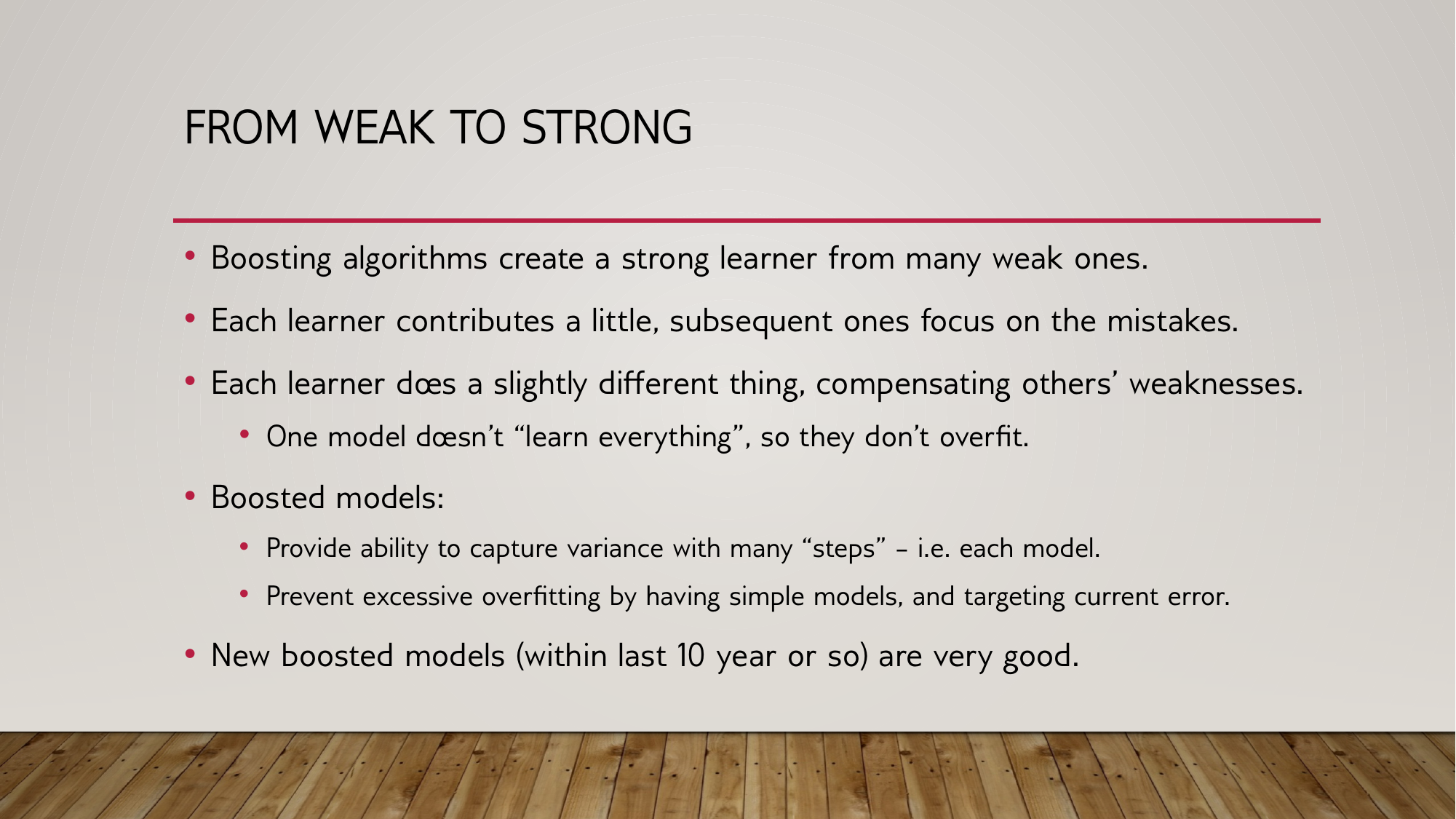

# From Weak to Strong
Boosting algorithms create a strong learner from many weak ones.
Each learner contributes a little, subsequent ones focus on the mistakes.
Each learner does a slightly different thing, compensating others’ weaknesses.
One model doesn’t “learn everything”, so they don’t overfit.
Boosted models:
Provide ability to capture variance with many “steps” – i.e. each model.
Prevent excessive overfitting by having simple models, and targeting current error.
New boosted models (within last 10 year or so) are very good.